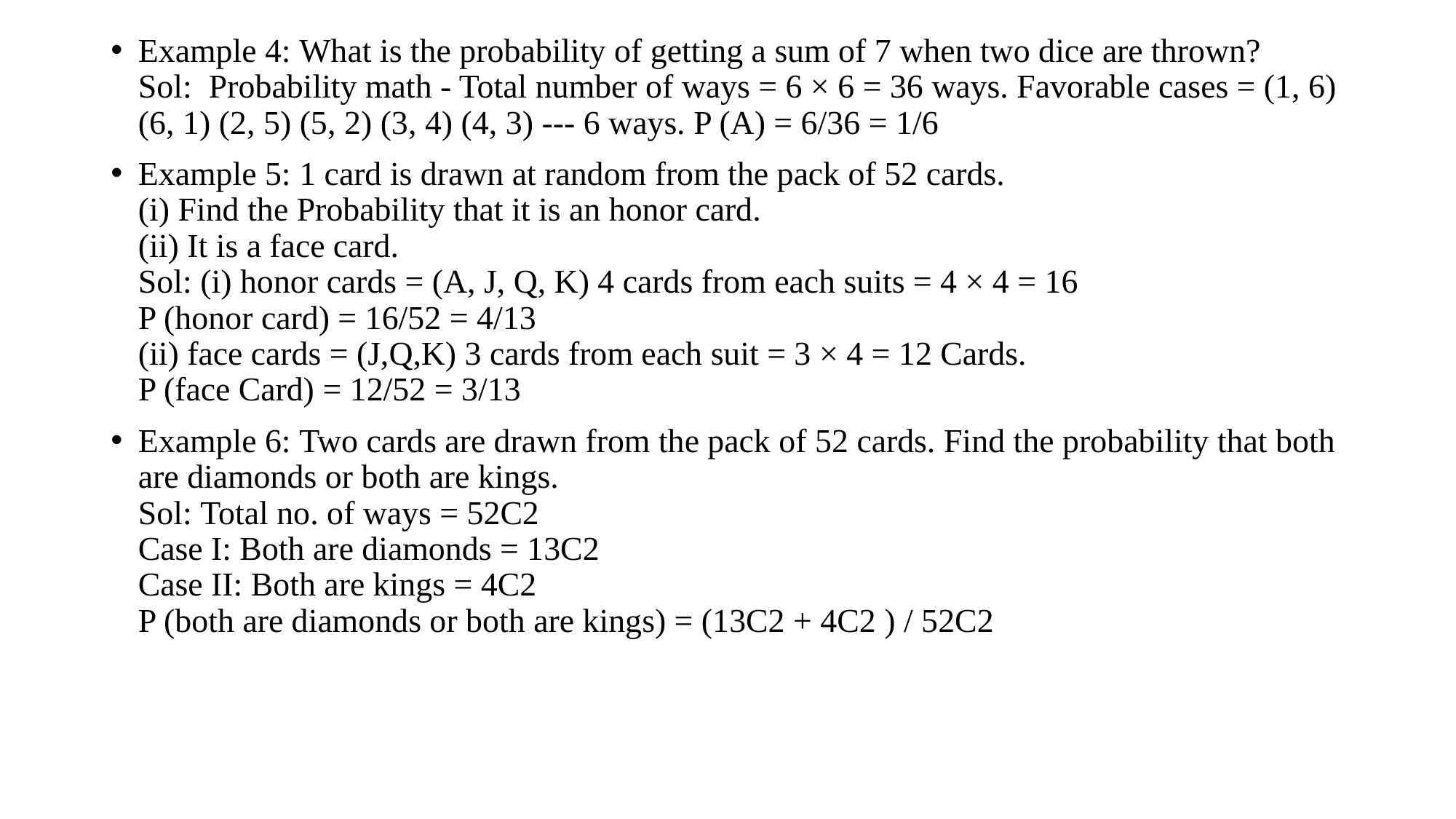

Example 4: What is the probability of getting a sum of 7 when two dice are thrown?
Sol:  Probability math - Total number of ways = 6 × 6 = 36 ways. Favorable cases = (1, 6) (6, 1) (2, 5) (5, 2) (3, 4) (4, 3) --- 6 ways. P (A) = 6/36 = 1/6
Example 5: 1 card is drawn at random from the pack of 52 cards.
(i) Find the Probability that it is an honor card.
(ii) It is a face card.
Sol: (i) honor cards = (A, J, Q, K) 4 cards from each suits = 4 × 4 = 16
P (honor card) = 16/52 = 4/13
(ii) face cards = (J,Q,K) 3 cards from each suit = 3 × 4 = 12 Cards.
P (face Card) = 12/52 = 3/13
Example 6: Two cards are drawn from the pack of 52 cards. Find the probability that both are diamonds or both are kings.
Sol: Total no. of ways = 52C2
Case I: Both are diamonds = 13C2
Case II: Both are kings = 4C2 
P (both are diamonds or both are kings) = (13C2 + 4C2 ) / 52C2